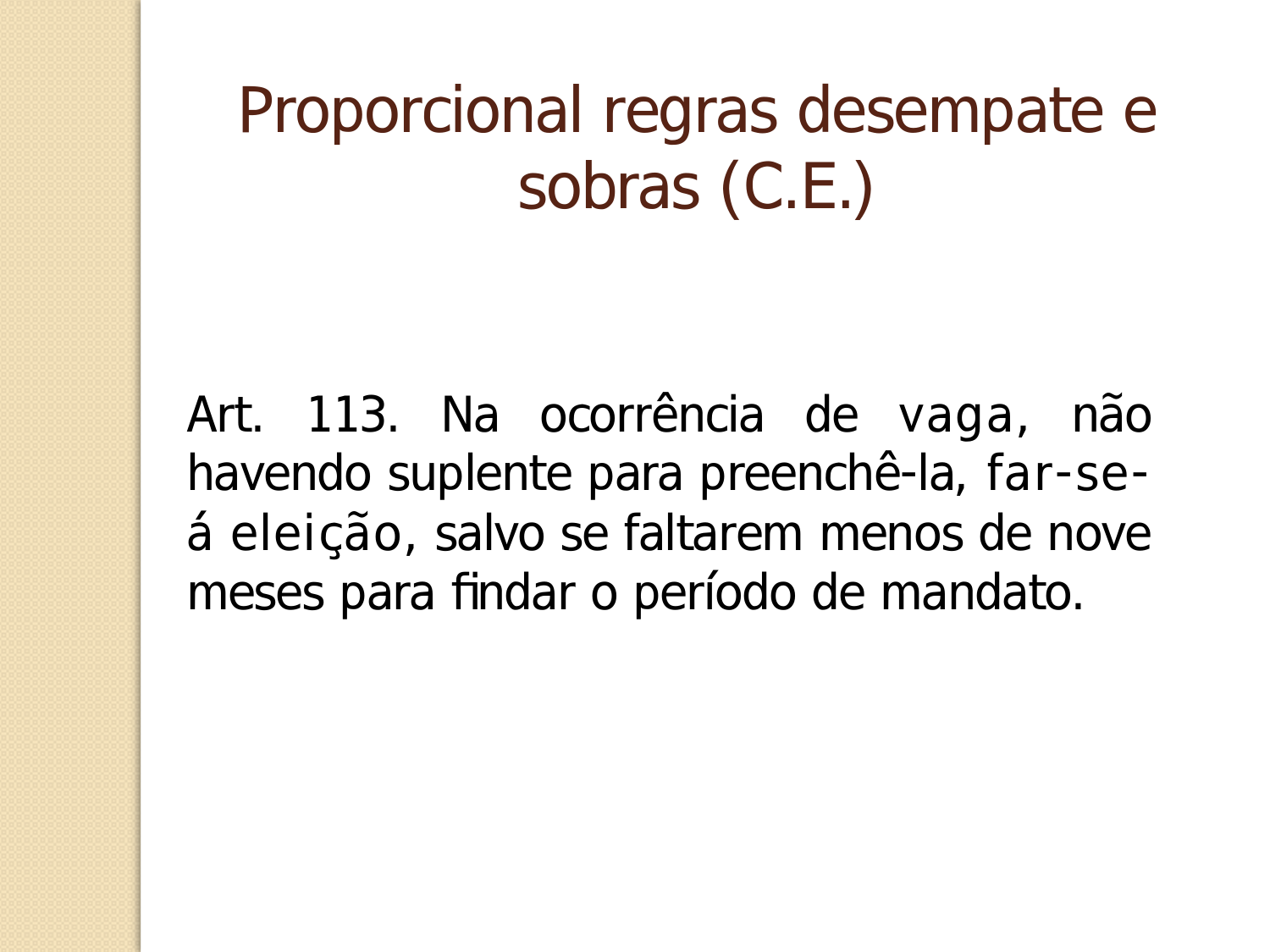

Proporcional regras desempate e sobras (C.E.)
Art. 113. Na ocorrência de vaga, não havendo suplente para preenchê-la, far-se-á eleição, salvo se faltarem menos de nove meses para findar o período de mandato.